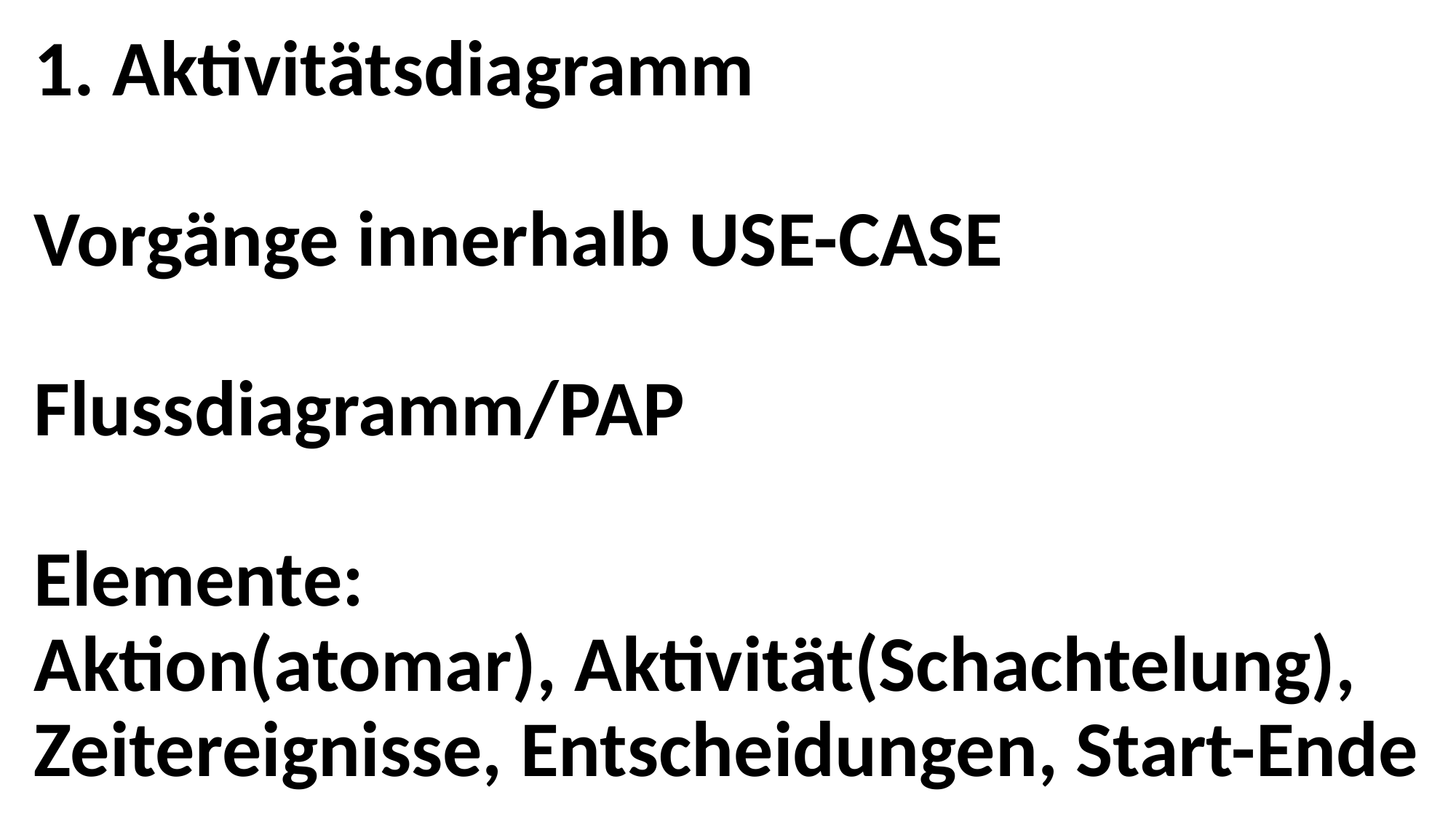

# 1. Aktivitätsdiagramm Vorgänge innerhalb USE-CASE Flussdiagramm/PAP Elemente: Aktion(atomar), Aktivität(Schachtelung), Zeitereignisse, Entscheidungen, Start-Ende